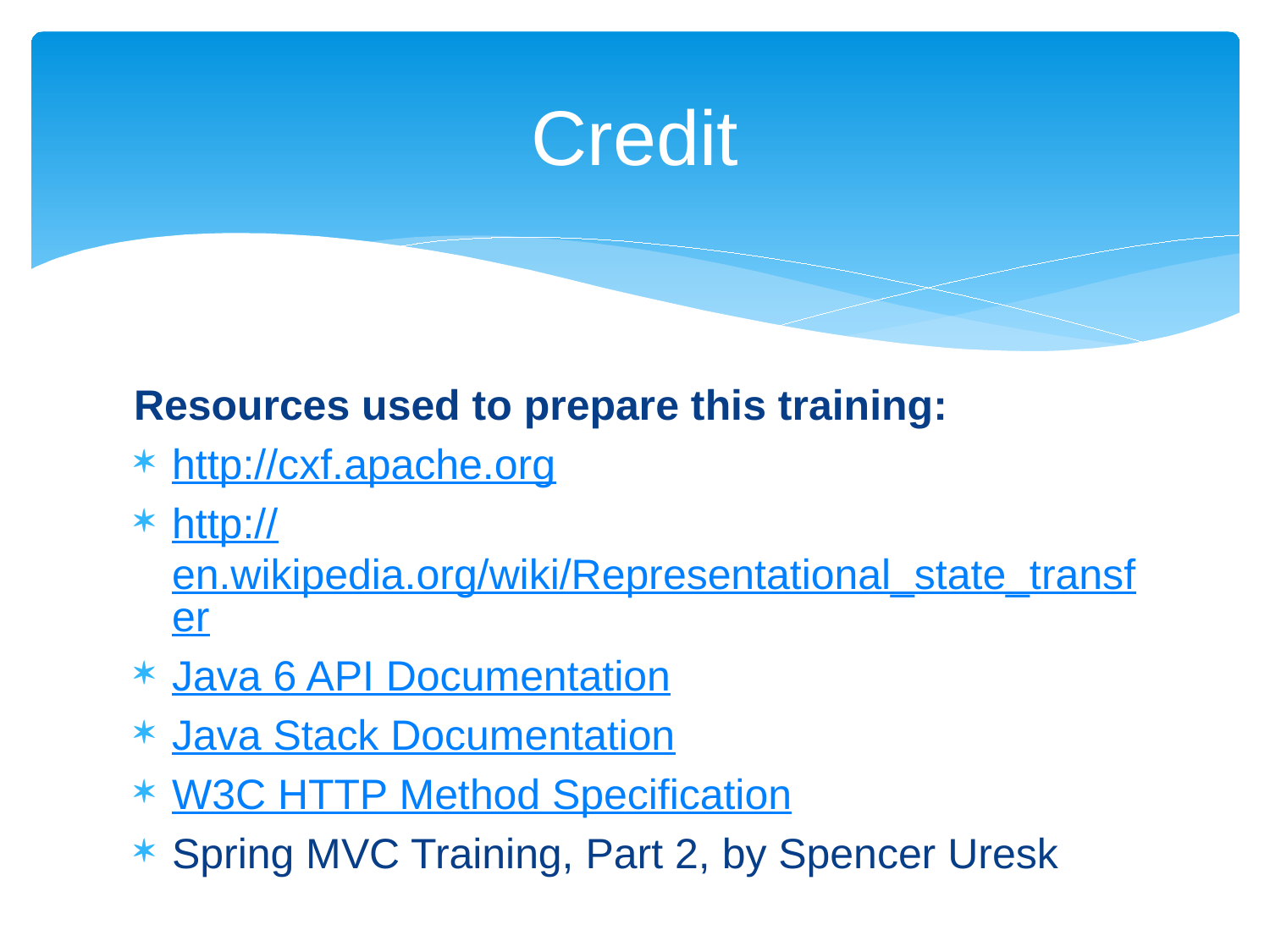

# Credit
Resources used to prepare this training:
http://cxf.apache.org
http://en.wikipedia.org/wiki/Representational_state_transfer
Java 6 API Documentation
Java Stack Documentation
W3C HTTP Method Specification
Spring MVC Training, Part 2, by Spencer Uresk